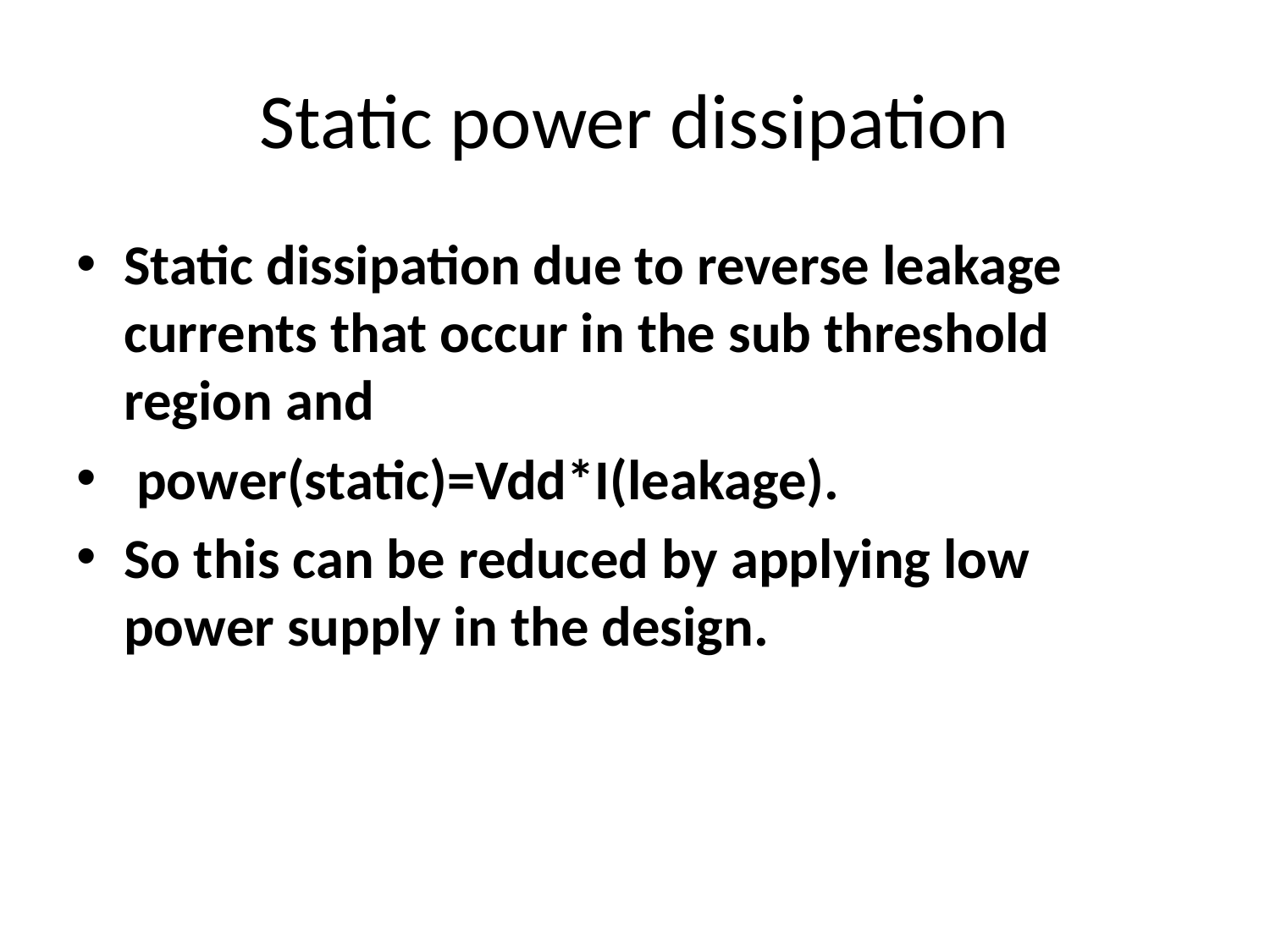

# Static power dissipation
Static dissipation due to reverse leakage currents that occur in the sub threshold region and
 power(static)=Vdd*I(leakage).
So this can be reduced by applying low power supply in the design.